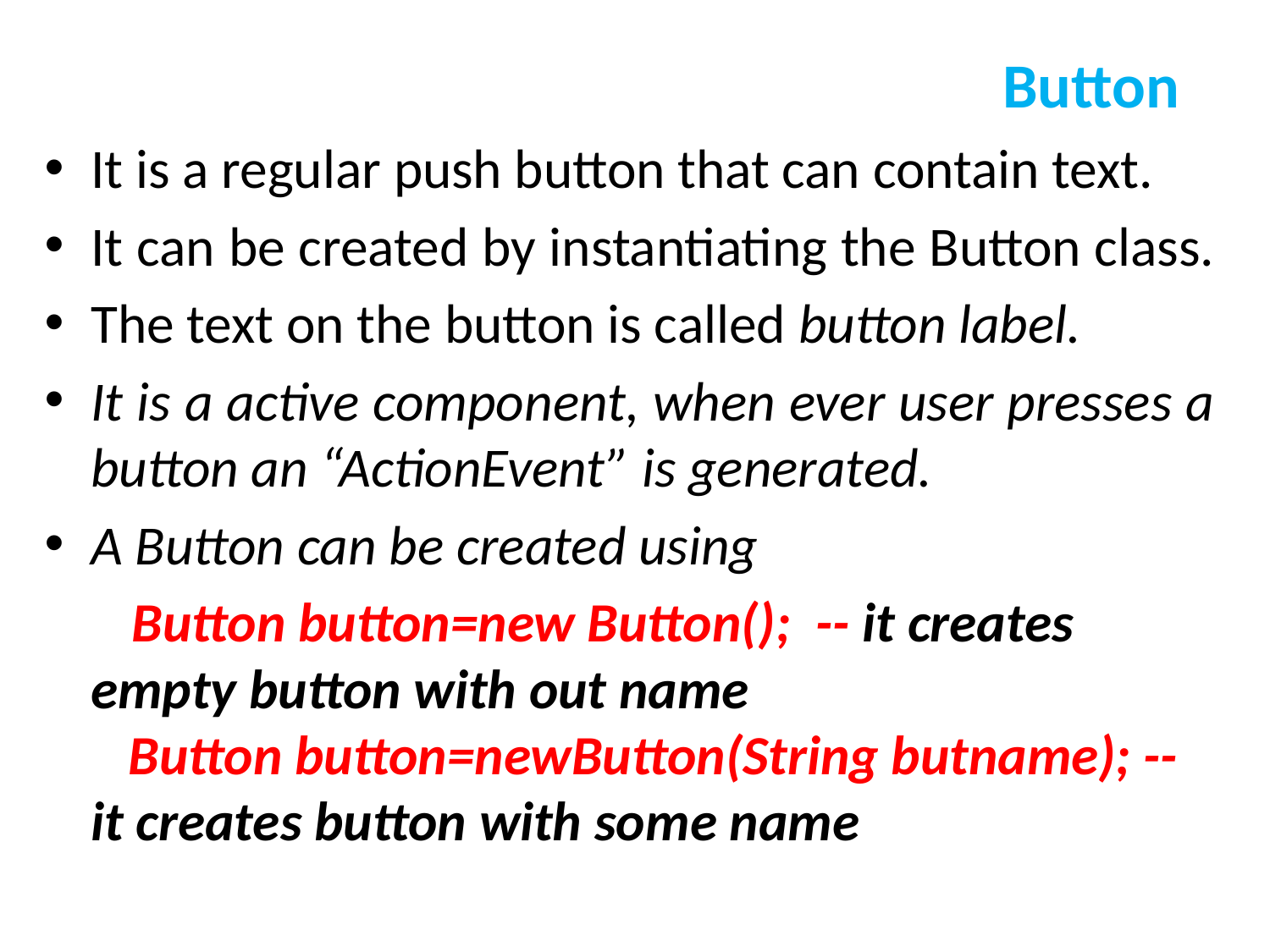

# Button
It is a regular push button that can contain text.
It can be created by instantiating the Button class.
The text on the button is called button label.
It is a active component, when ever user presses a button an “ActionEvent” is generated.
A Button can be created using
       Button button=new Button();  -- it creates empty button with out name
   Button button=newButton(String butname); --   it creates button with some name